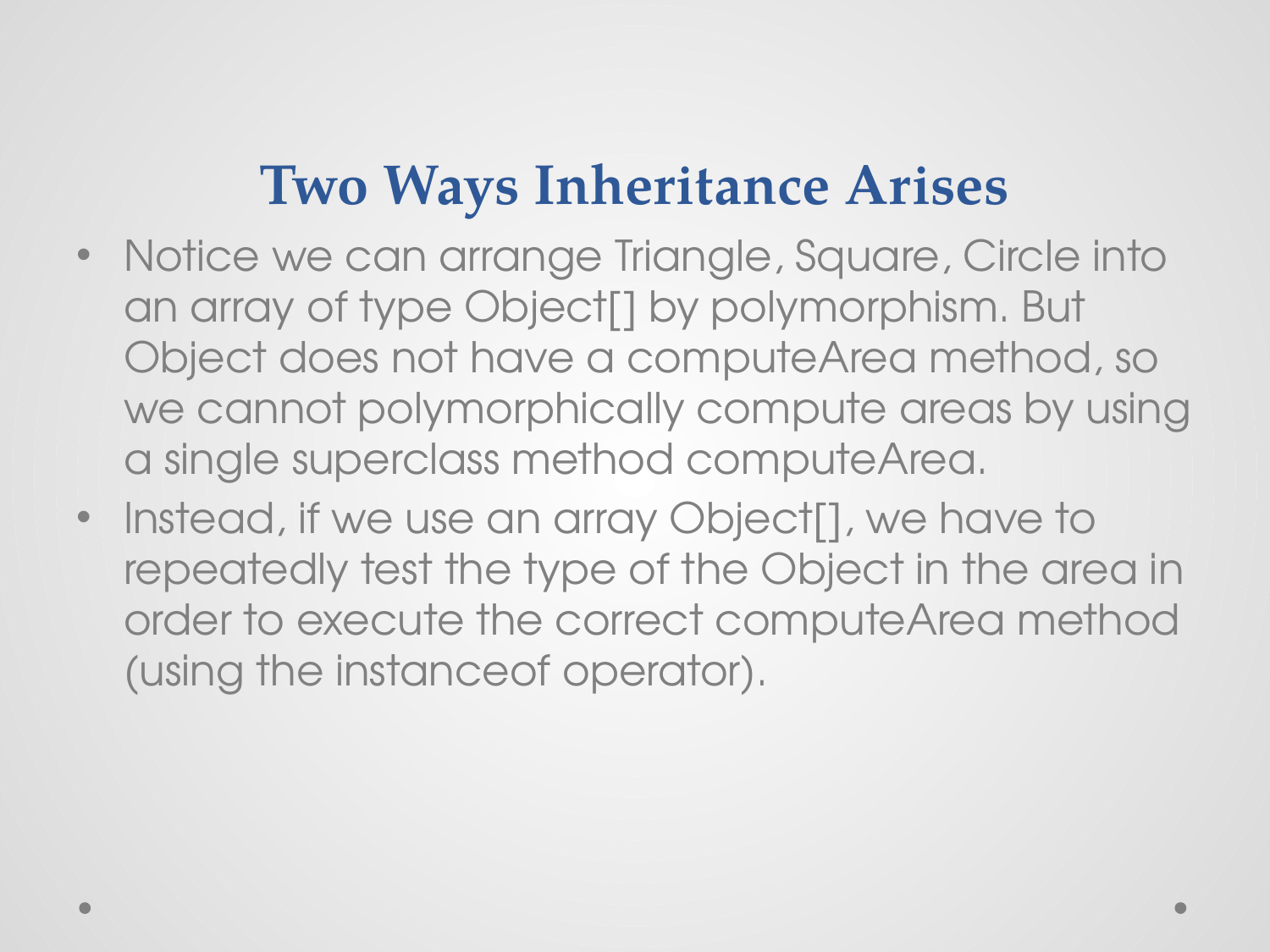

# Two Ways Inheritance Arises
Notice we can arrange Triangle, Square, Circle into an array of type Object[] by polymorphism. But Object does not have a computeArea method, so we cannot polymorphically compute areas by using a single superclass method computeArea.
Instead, if we use an array Object[], we have to repeatedly test the type of the Object in the area in order to execute the correct computeArea method (using the instanceof operator).